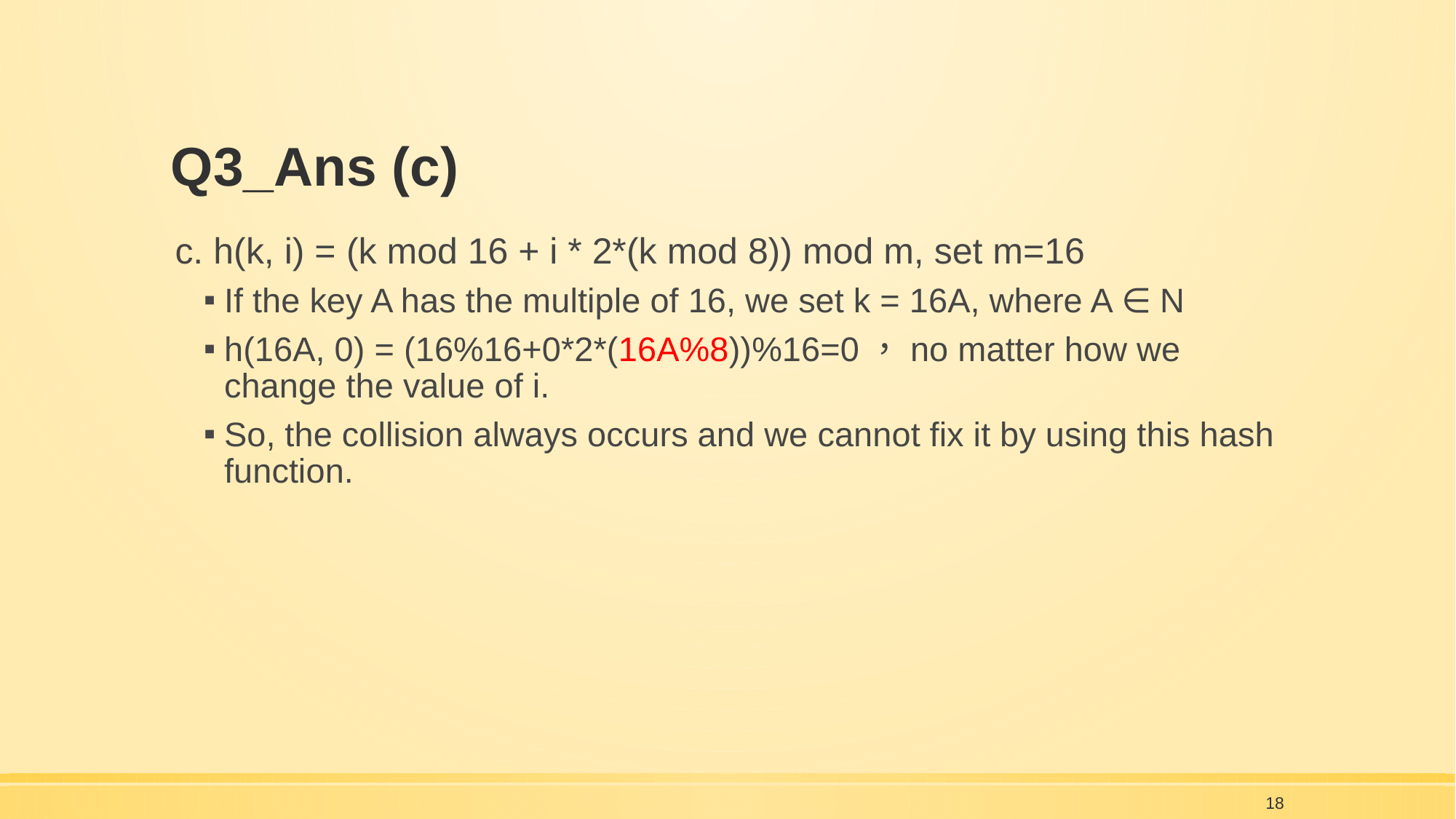

# Q3_Ans (c)
c. h(k, i) = (k mod 16 + i * 2*(k mod 8)) mod m, set m=16
If the key A has the multiple of 16, we set k = 16A, where A ∈ N
h(16A, 0) = (16%16+0*2*(16A%8))%16=0，no matter how we change the value of i.
So, the collision always occurs and we cannot fix it by using this hash function.

18